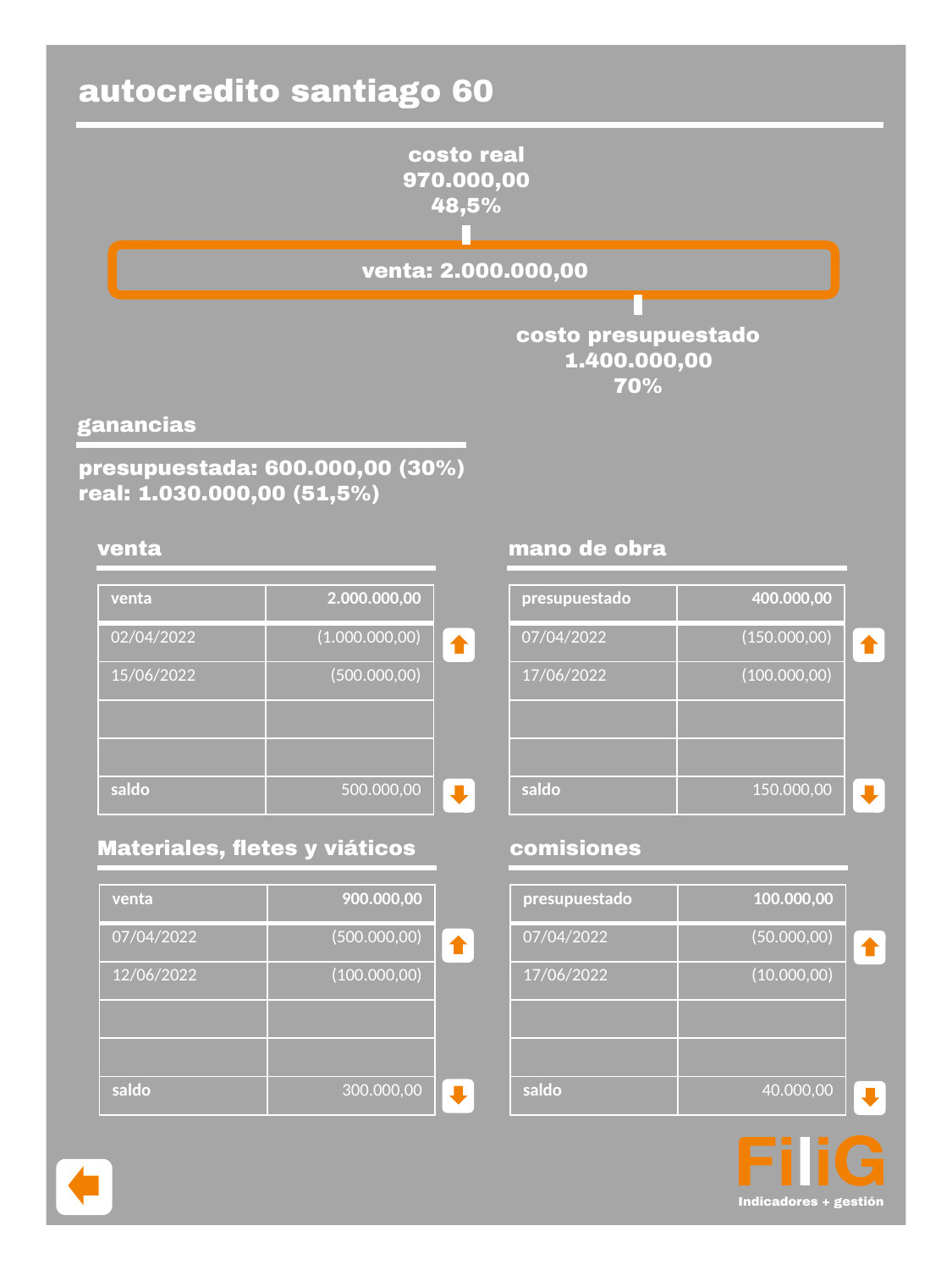

Indicadores + gestión
autocredito santiago 60
costo real
970.000,00
48,5%

venta: 2.000.000,00

costo presupuestado
1.400.000,00
70%

ganancias

presupuestada: 600.000,00 (30%)
real: 1.030.000,00 (51,5%)

mano de obra

venta

| presupuestado | 400.000,00 |
| --- | --- |
| 07/04/2022 | (150.000,00) |
| 17/06/2022 | (100.000,00) |
|  |  |
|  |  |
| saldo | 150.000,00 |
| venta | 2.000.000,00 |
| --- | --- |
| 02/04/2022 | (1.000.000,00) |
| 15/06/2022 | (500.000,00) |
|  |  |
|  |  |
| saldo | 500.000,00 |

comisiones

Materiales, fletes y viáticos

| presupuestado | 100.000,00 |
| --- | --- |
| 07/04/2022 | (50.000,00) |
| 17/06/2022 | (10.000,00) |
|  |  |
|  |  |
| saldo | 40.000,00 |
| venta | 900.000,00 |
| --- | --- |
| 07/04/2022 | (500.000,00) |
| 12/06/2022 | (100.000,00) |
|  |  |
|  |  |
| saldo | 300.000,00 |